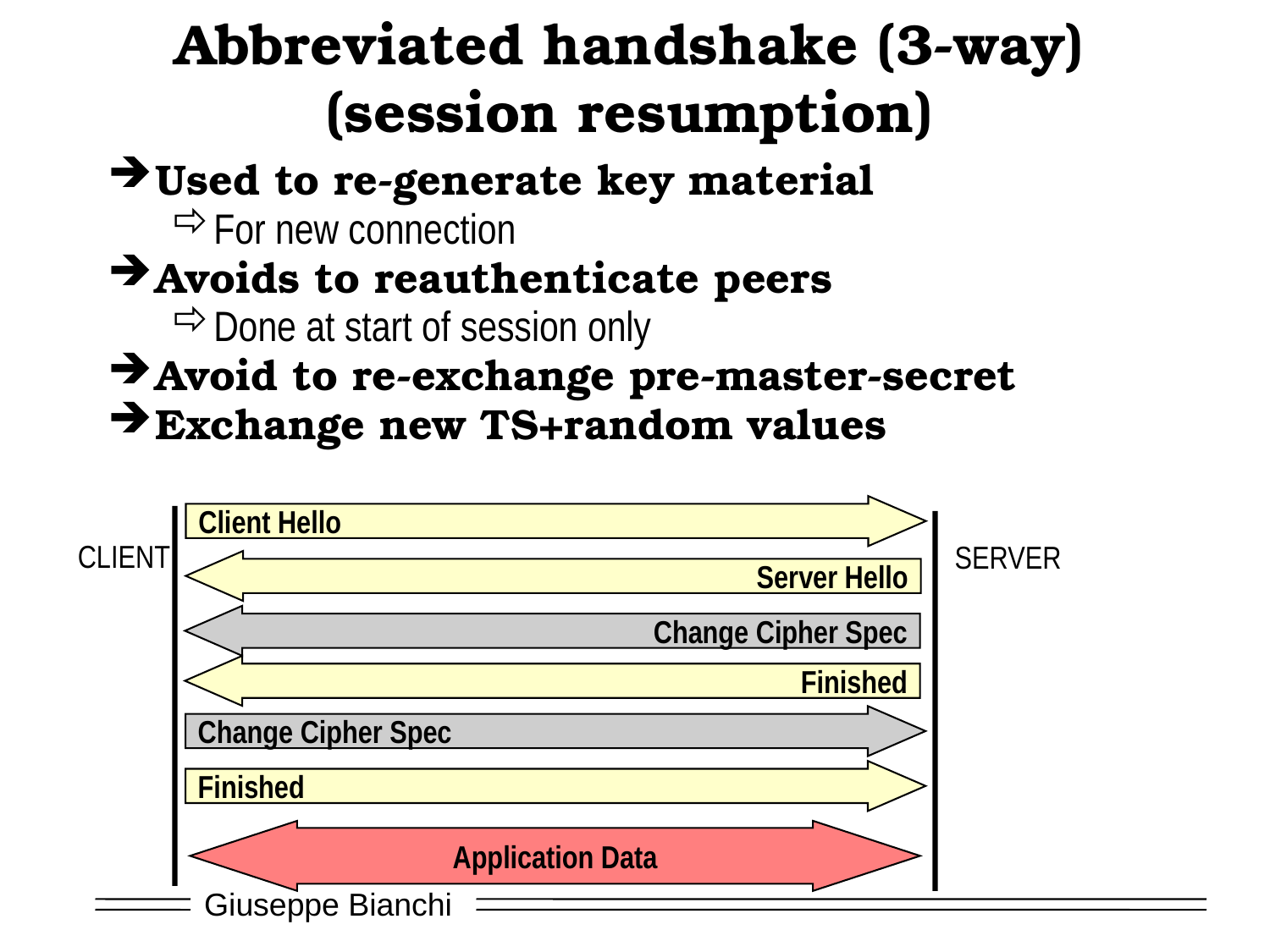

# Abbreviated handshake (3-way) (session resumption)
Used to re-generate key material
For new connection
Avoids to reauthenticate peers
Done at start of session only
Avoid to re-exchange pre-master-secret
Exchange new TS+random values

Client Hello

CLIENT
SERVER
Server Hello
Change Cipher Spec
Finished
Change Cipher Spec
Finished
Application Data